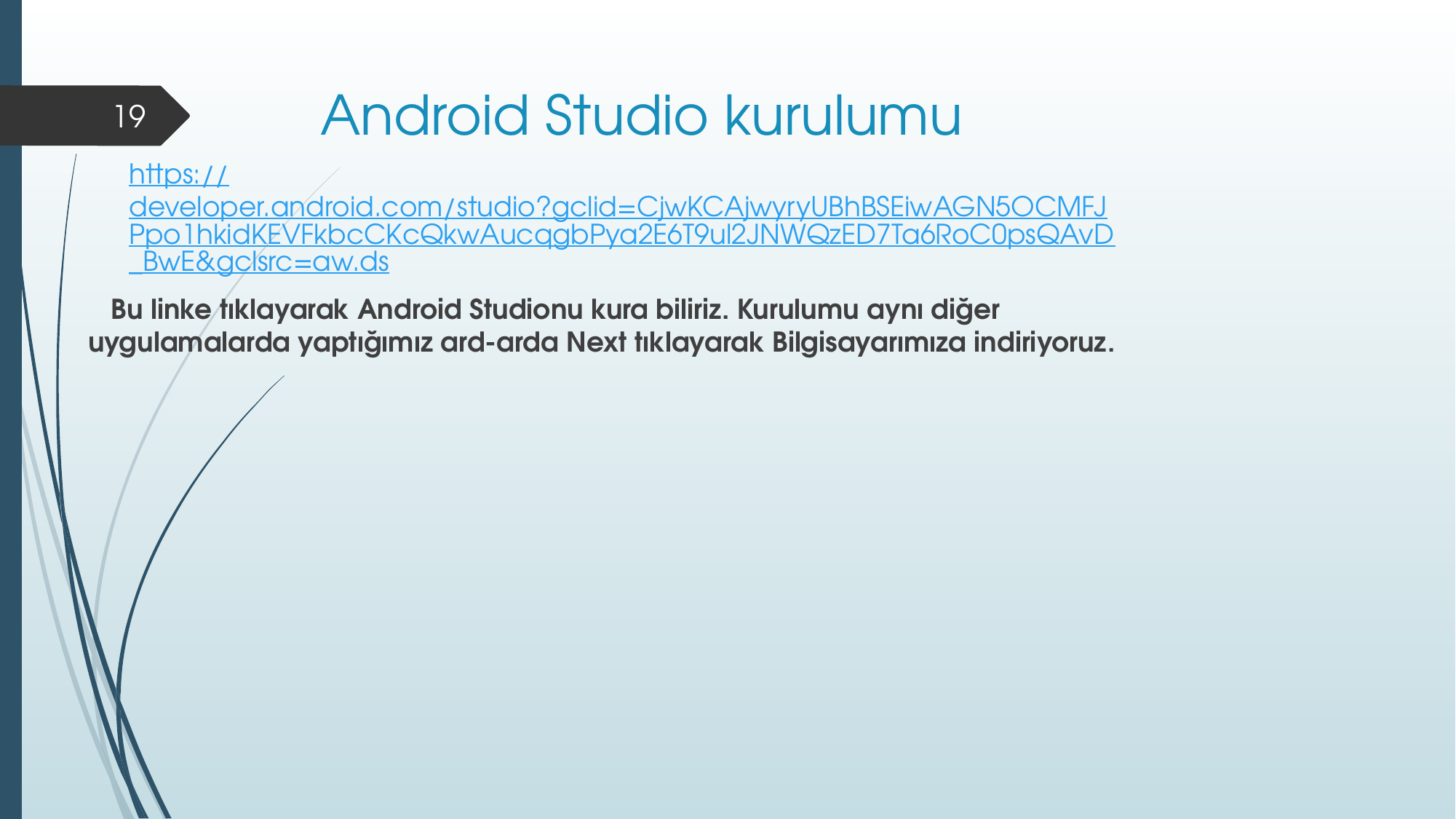

# Android Studio kurulumu
19
https://developer.android.com/studio?gclid=CjwKCAjwyryUBhBSEiwAGN5OCMFJPpo1hkidKEVFkbcCKcQkwAucqgbPya2E6T9ul2JNWQzED7Ta6RoC0psQAvD_BwE&gclsrc=aw.ds
   Bu linke tıklayarak Android Studionu kura biliriz. Kurulumu aynı diğer uygulamalarda yaptığımız ard-arda Next tıklayarak Bilgisayarımıza indiriyoruz.